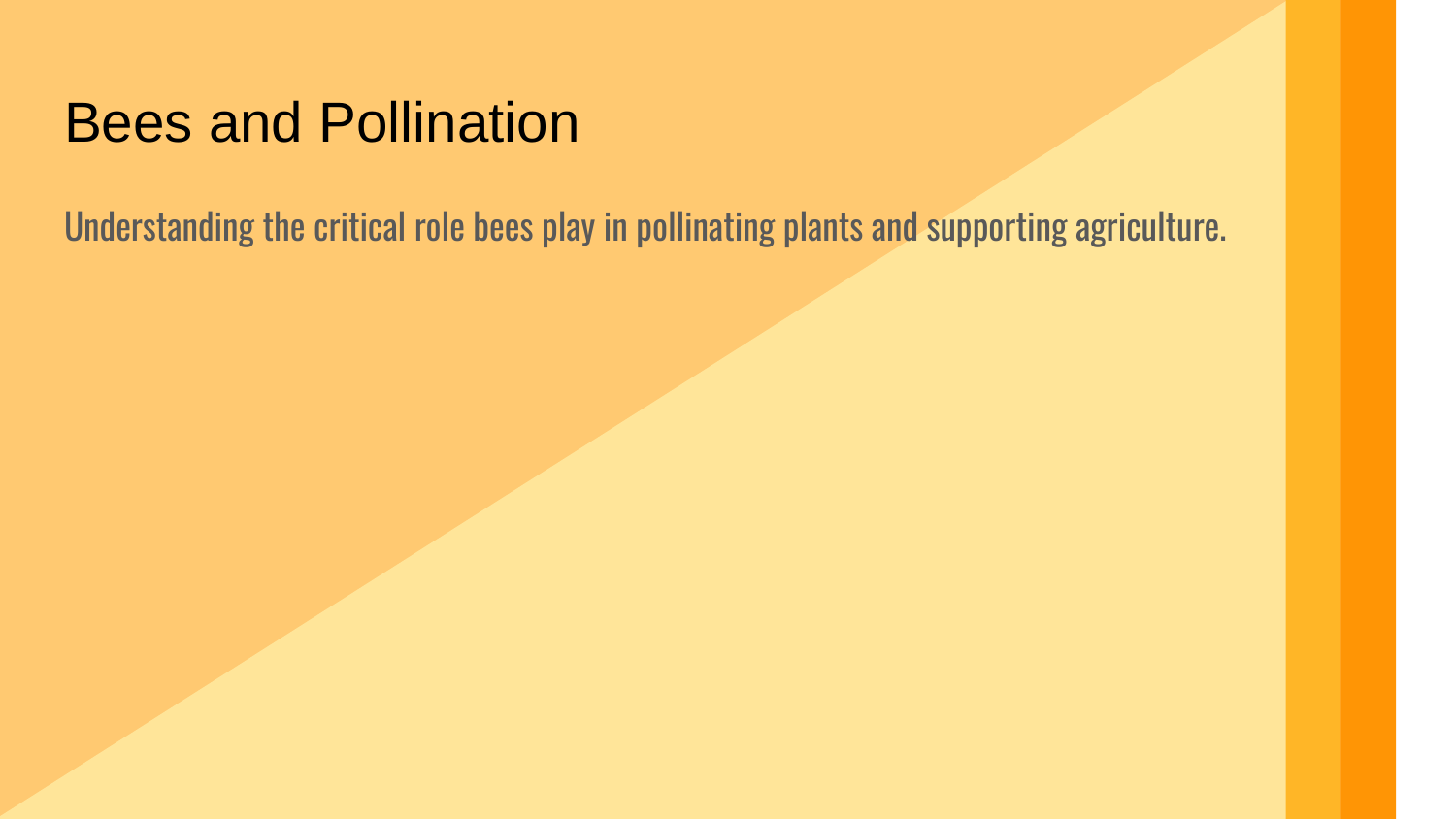

Bees and Pollination
Understanding the critical role bees play in pollinating plants and supporting agriculture.